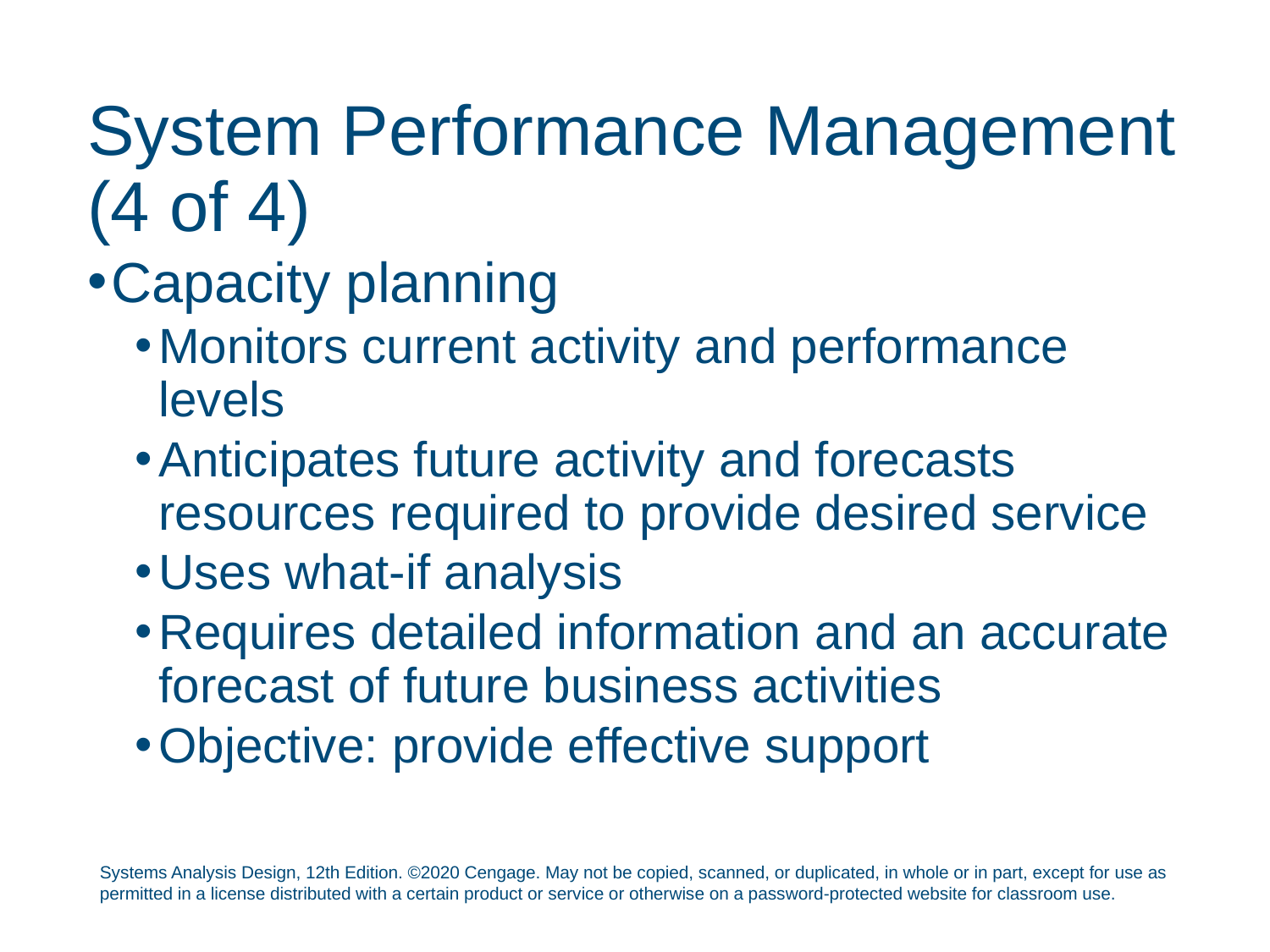

# System Performance Management (4 of 4)
Capacity planning
Monitors current activity and performance levels
Anticipates future activity and forecasts resources required to provide desired service
Uses what-if analysis
Requires detailed information and an accurate forecast of future business activities
Objective: provide effective support
Systems Analysis Design, 12th Edition. ©2020 Cengage. May not be copied, scanned, or duplicated, in whole or in part, except for use as permitted in a license distributed with a certain product or service or otherwise on a password-protected website for classroom use.